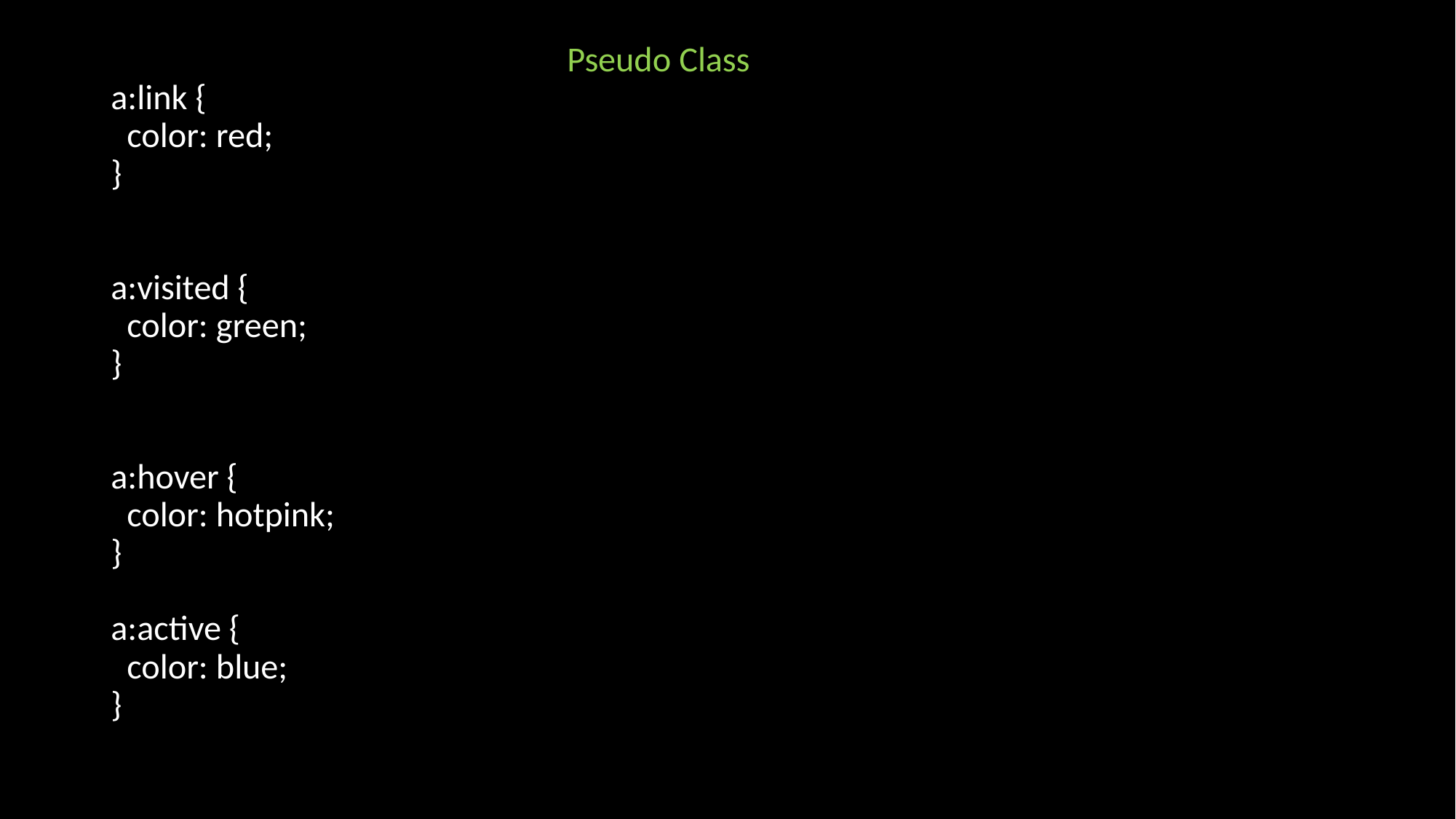

#
                                                         Pseudo Class
a:link {
  color: red;
}
a:visited {
  color: green;
}
a:hover {
  color: hotpink;
}
a:active {
  color: blue;
}